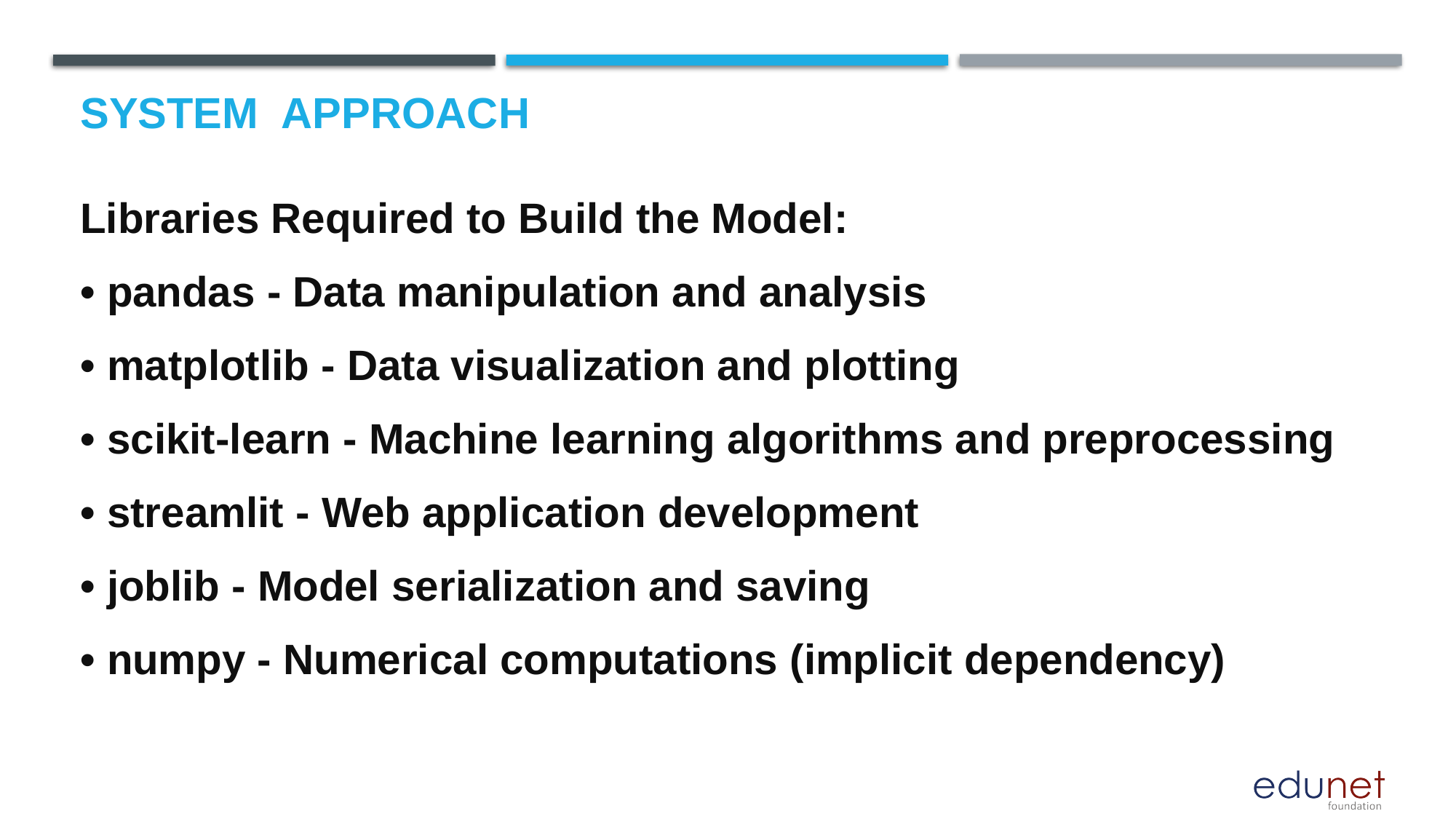

# System  Approach
Libraries Required to Build the Model:
• pandas - Data manipulation and analysis
• matplotlib - Data visualization and plotting
• scikit-learn - Machine learning algorithms and preprocessing
• streamlit - Web application development
• joblib - Model serialization and saving
• numpy - Numerical computations (implicit dependency)